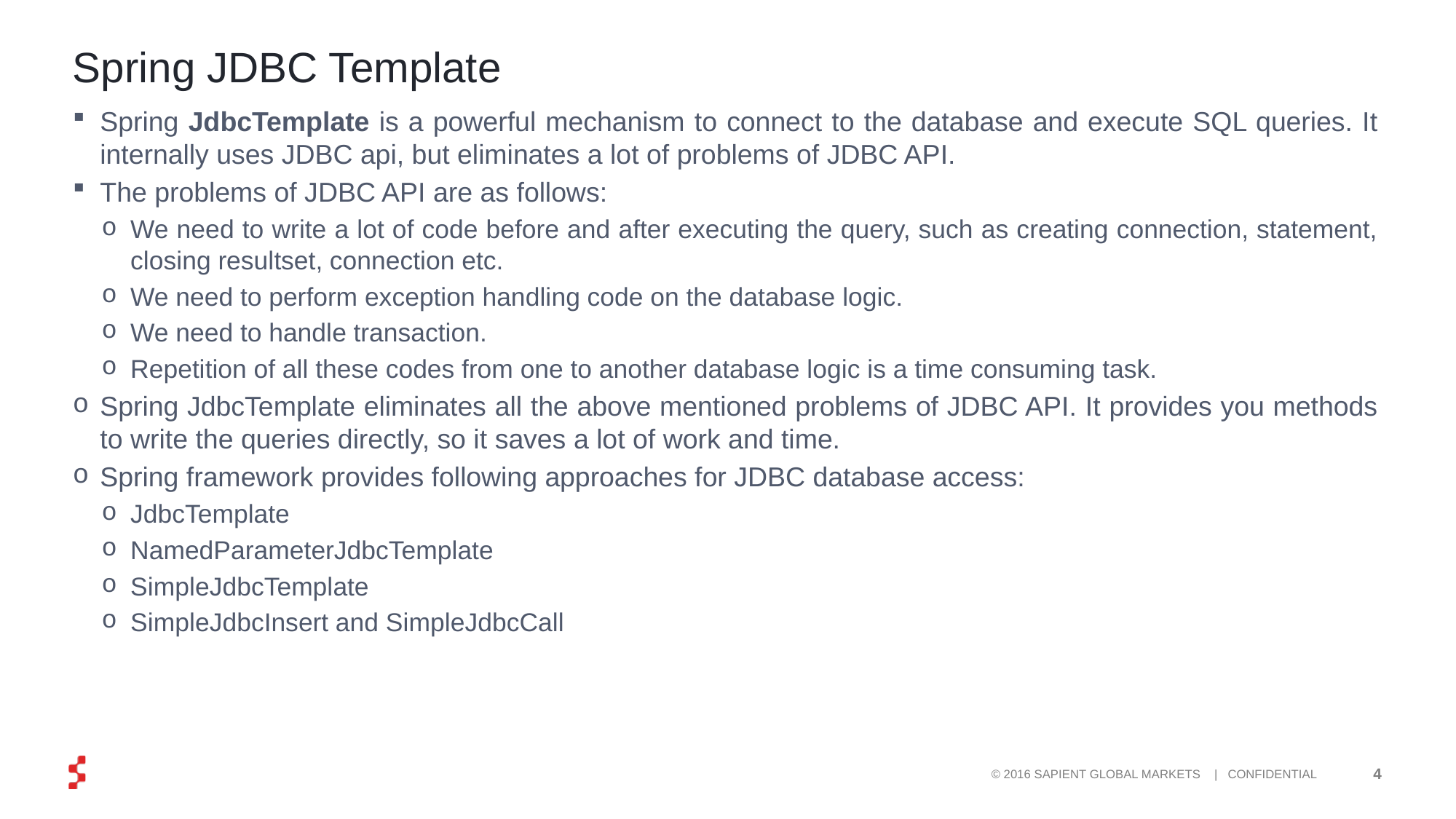

# Spring JDBC Template
Spring JdbcTemplate is a powerful mechanism to connect to the database and execute SQL queries. It internally uses JDBC api, but eliminates a lot of problems of JDBC API.
The problems of JDBC API are as follows:
We need to write a lot of code before and after executing the query, such as creating connection, statement, closing resultset, connection etc.
We need to perform exception handling code on the database logic.
We need to handle transaction.
Repetition of all these codes from one to another database logic is a time consuming task.
Spring JdbcTemplate eliminates all the above mentioned problems of JDBC API. It provides you methods to write the queries directly, so it saves a lot of work and time.
Spring framework provides following approaches for JDBC database access:
JdbcTemplate
NamedParameterJdbcTemplate
SimpleJdbcTemplate
SimpleJdbcInsert and SimpleJdbcCall